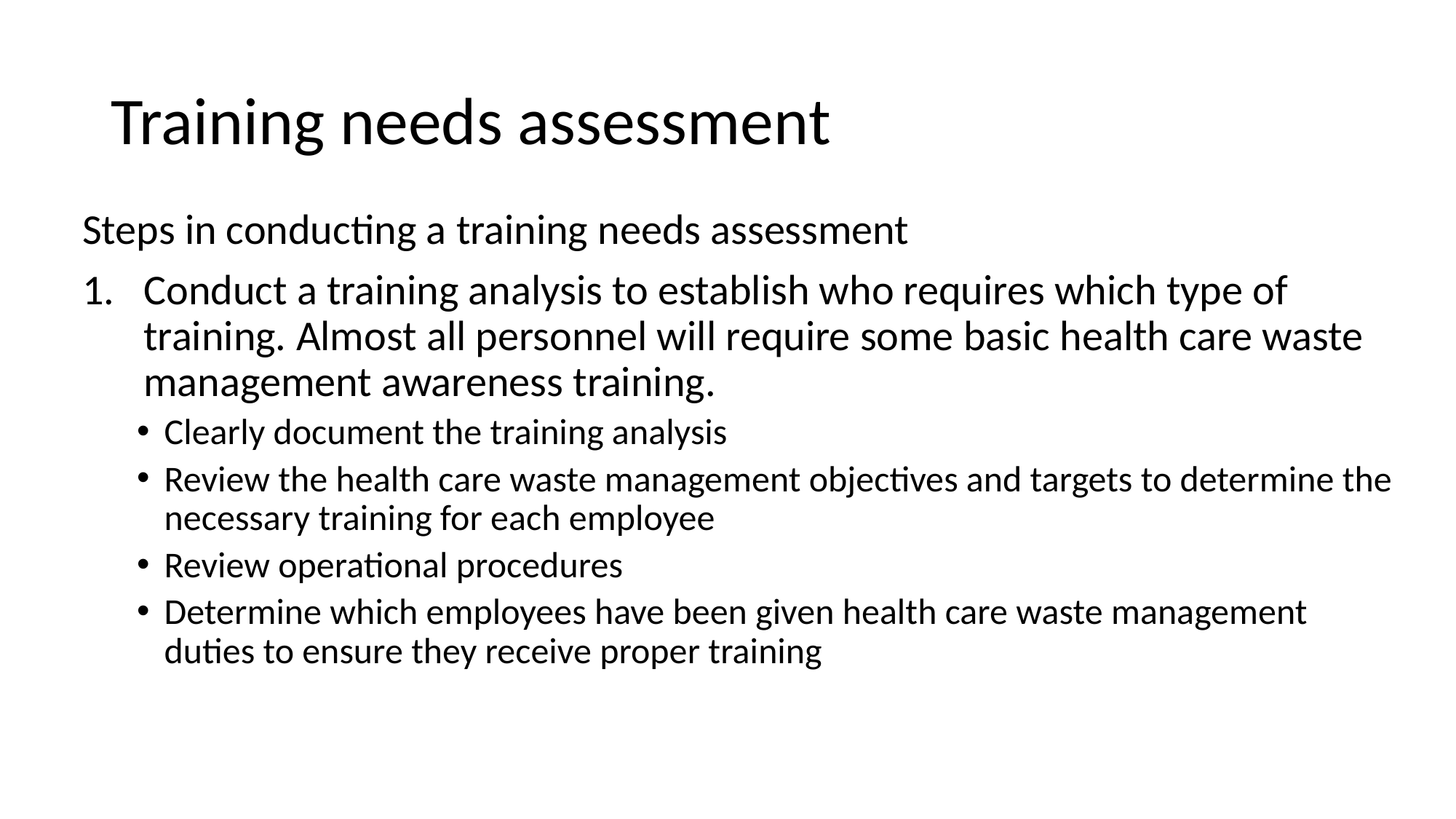

# Training needs assessment
Steps in conducting a training needs assessment
Conduct a training analysis to establish who requires which type of training. Almost all personnel will require some basic health care waste management awareness training.
Clearly document the training analysis
Review the health care waste management objectives and targets to determine the necessary training for each employee
Review operational procedures
Determine which employees have been given health care waste management duties to ensure they receive proper training